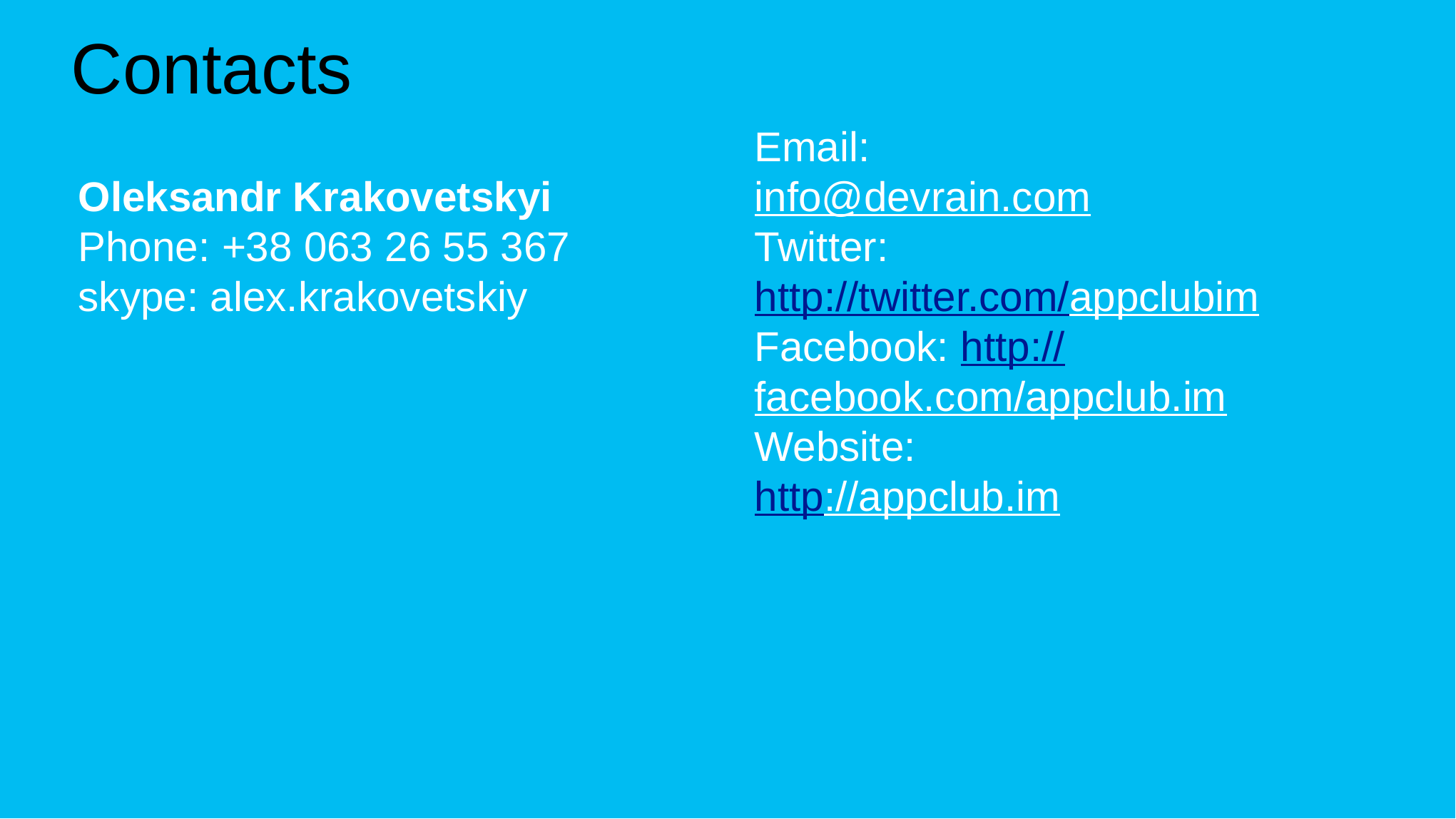

# Contacts

Oleksandr Krakovetskyi
Phone: +38 063 26 55 367
skype: alex.krakovetskiy

Email:
info@devrain.com
Twitter:
http://twitter.com/appclubim
Facebook: http://facebook.com/appclub.im
Website:
http://appclub.im